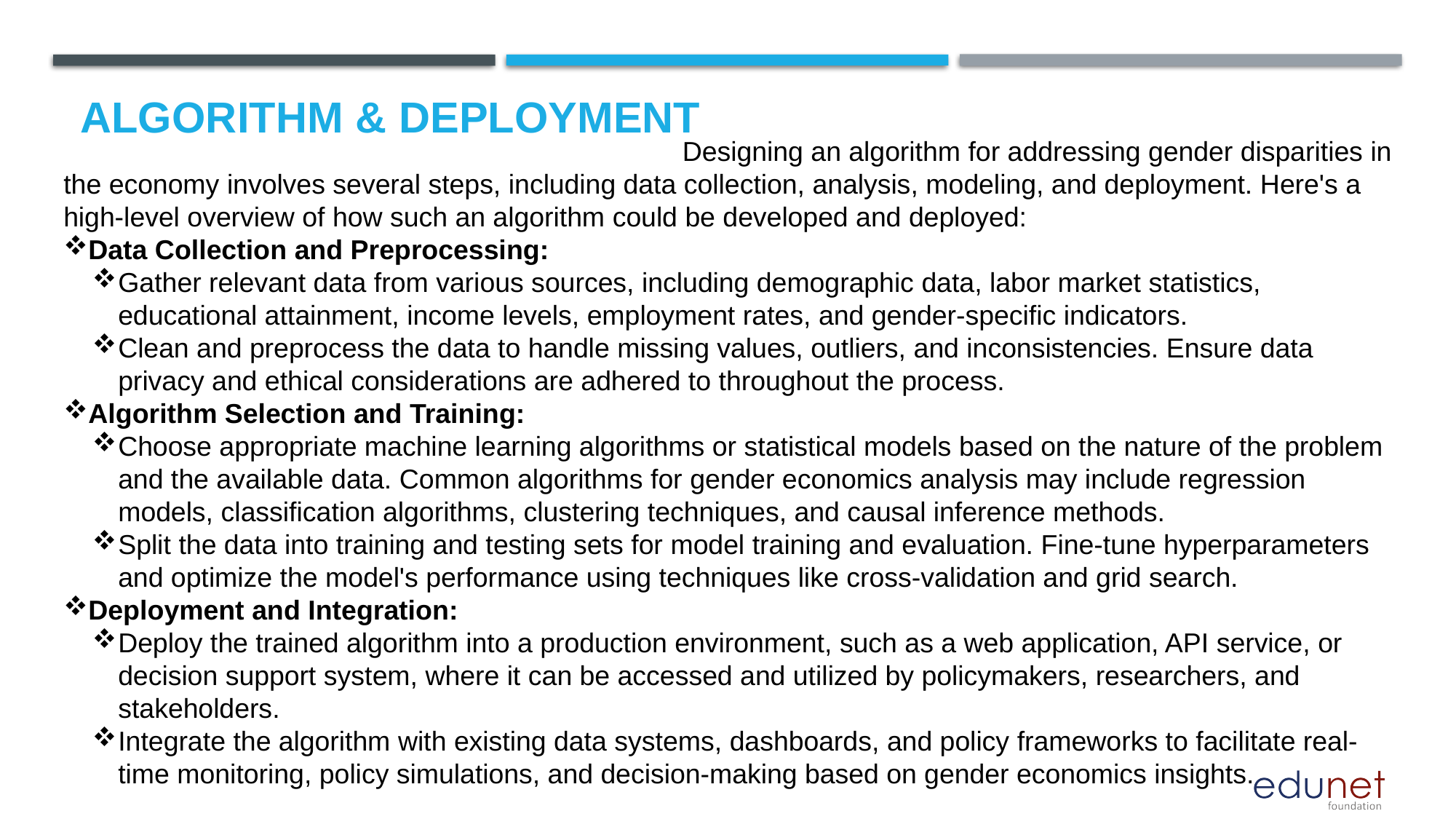

# Algorithm & Deployment
                                                                                 Designing an algorithm for addressing gender disparities in the economy involves several steps, including data collection, analysis, modeling, and deployment. Here's a high-level overview of how such an algorithm could be developed and deployed:
Data Collection and Preprocessing:
Gather relevant data from various sources, including demographic data, labor market statistics, educational attainment, income levels, employment rates, and gender-specific indicators.
Clean and preprocess the data to handle missing values, outliers, and inconsistencies. Ensure data privacy and ethical considerations are adhered to throughout the process.
Algorithm Selection and Training:
Choose appropriate machine learning algorithms or statistical models based on the nature of the problem and the available data. Common algorithms for gender economics analysis may include regression models, classification algorithms, clustering techniques, and causal inference methods.
Split the data into training and testing sets for model training and evaluation. Fine-tune hyperparameters and optimize the model's performance using techniques like cross-validation and grid search.
Deployment and Integration:
Deploy the trained algorithm into a production environment, such as a web application, API service, or decision support system, where it can be accessed and utilized by policymakers, researchers, and stakeholders.
Integrate the algorithm with existing data systems, dashboards, and policy frameworks to facilitate real-time monitoring, policy simulations, and decision-making based on gender economics insights.